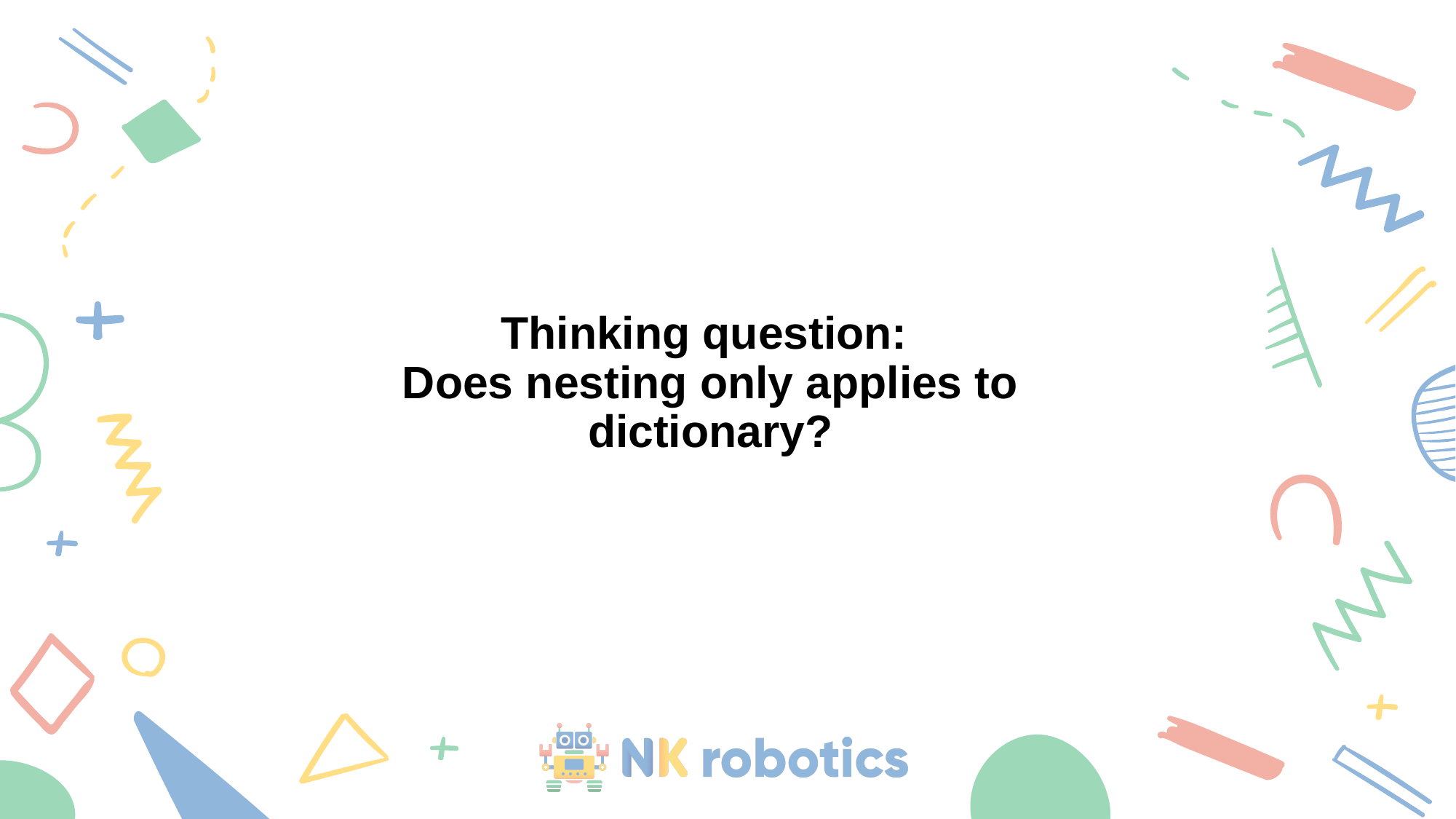

# Thinking question: Does nesting only applies to dictionary?